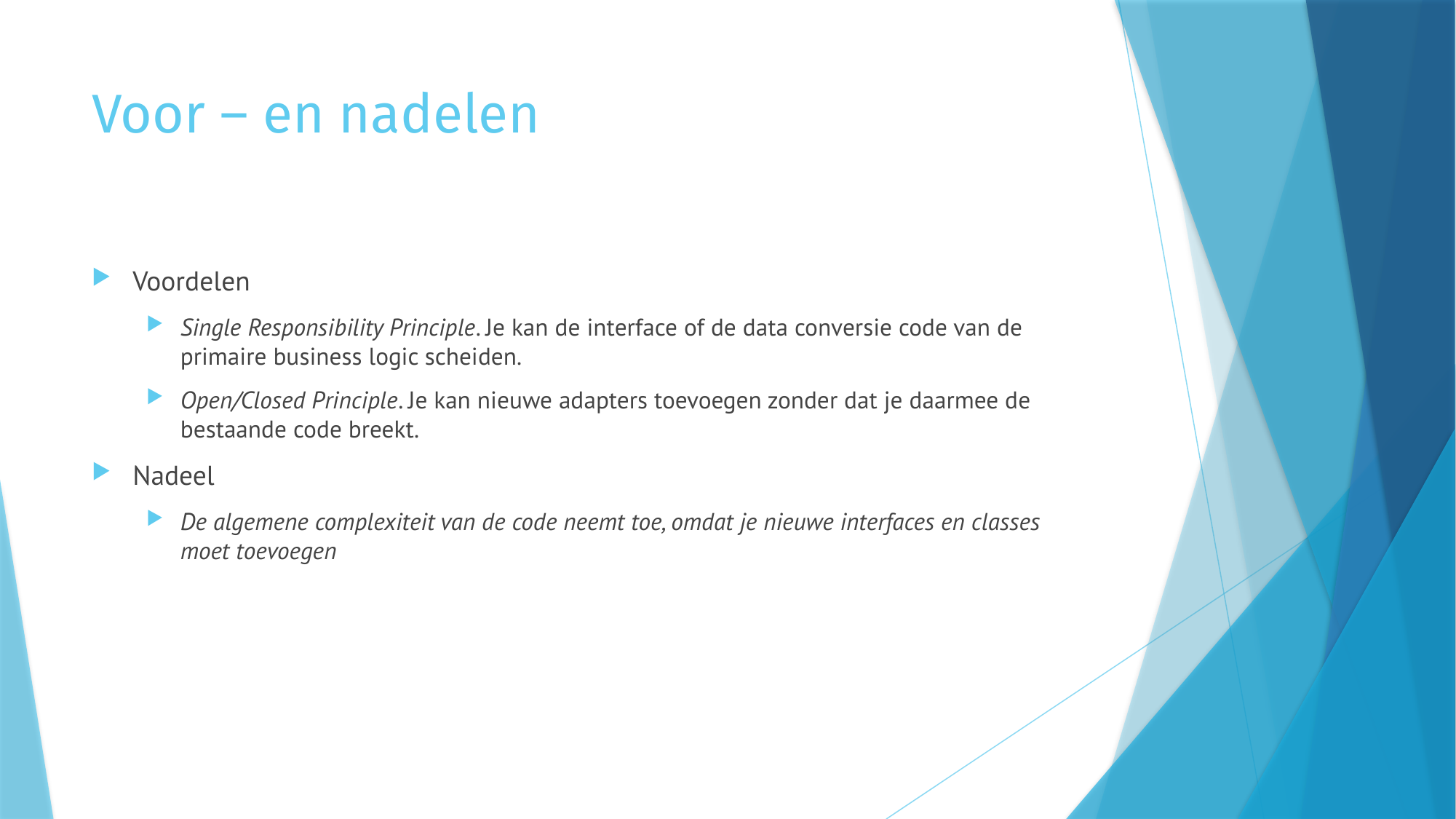

# Voor – en nadelen
Voordelen
Single Responsibility Principle. Je kan de interface of de data conversie code van de primaire business logic scheiden.
Open/Closed Principle. Je kan nieuwe adapters toevoegen zonder dat je daarmee de bestaande code breekt.
Nadeel
De algemene complexiteit van de code neemt toe, omdat je nieuwe interfaces en classes moet toevoegen